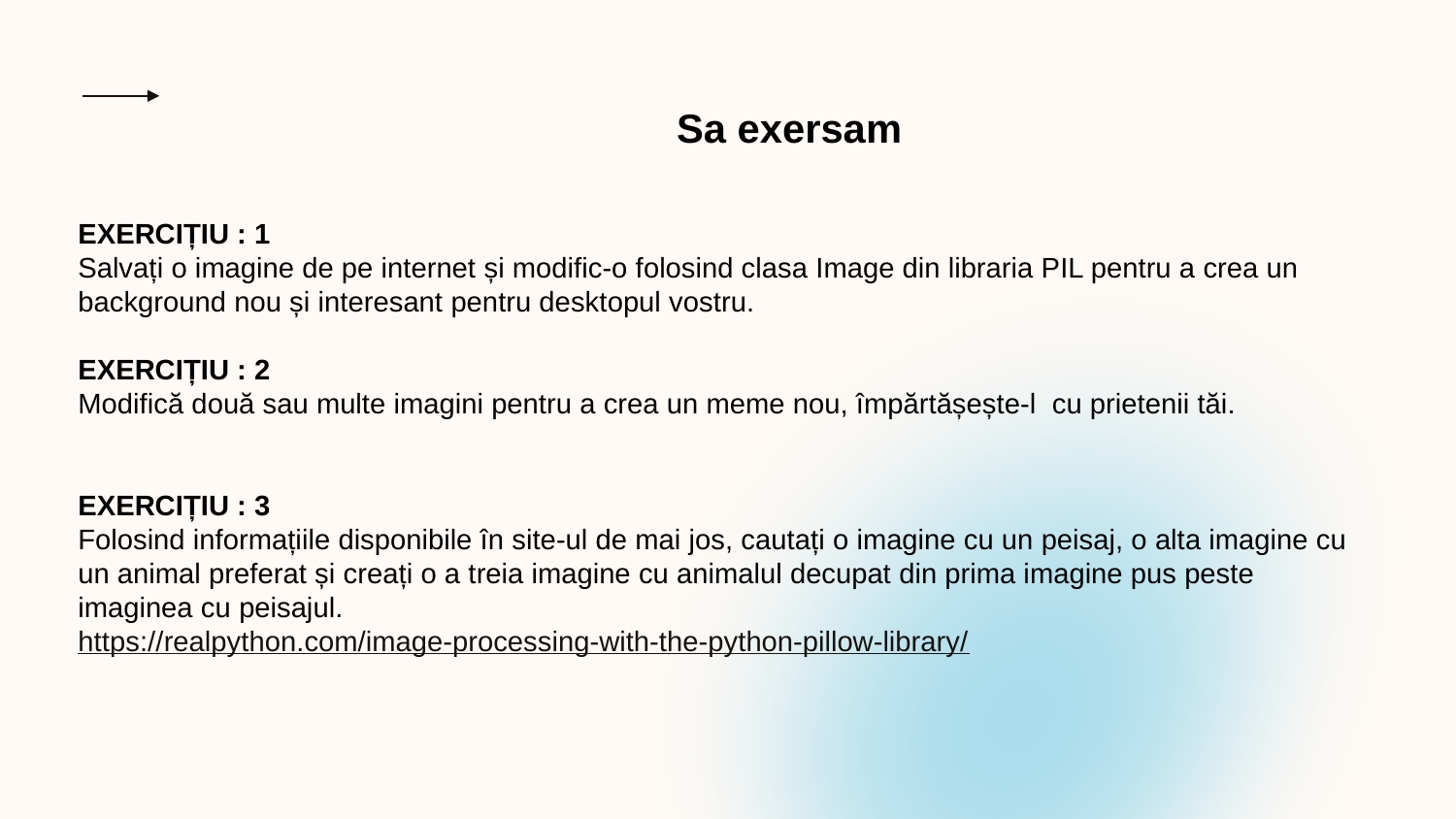

Sa exersam
EXERCIȚIU : 1
Salvați o imagine de pe internet și modific-o folosind clasa Image din libraria PIL pentru a crea un background nou și interesant pentru desktopul vostru.

EXERCIȚIU : 2
Modifică două sau multe imagini pentru a crea un meme nou, împărtășește-l  cu prietenii tăi.

EXERCIȚIU : 3
Folosind informațiile disponibile în site-ul de mai jos, cautați o imagine cu un peisaj, o alta imagine cu un animal preferat și creați o a treia imagine cu animalul decupat din prima imagine pus peste imaginea cu peisajul.
https://realpython.com/image-processing-with-the-python-pillow-library/